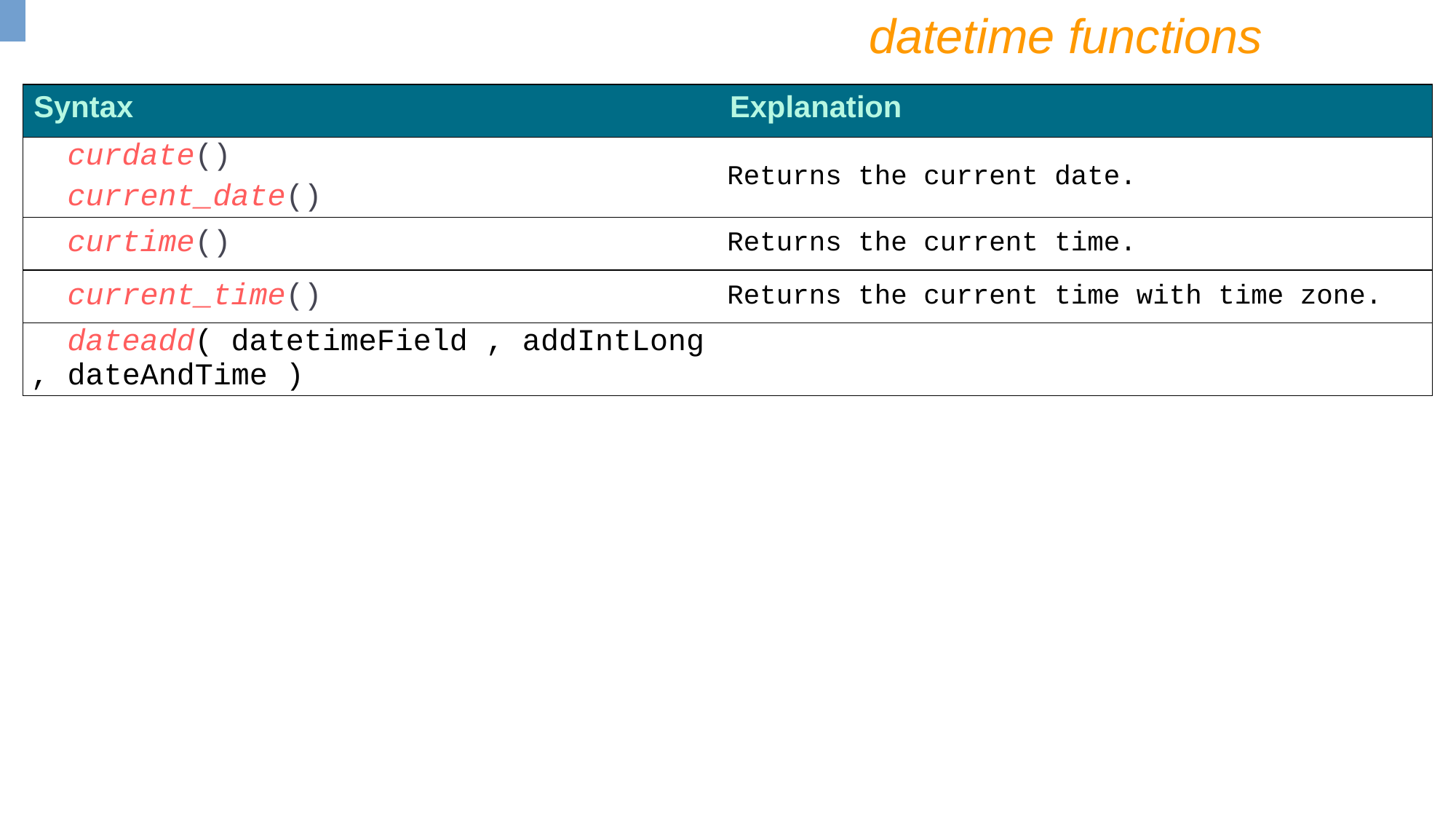

datetime functions
| Syntax | Explanation |
| --- | --- |
| curdate() current\_date() | Returns the current date. |
| curtime() | Returns the current time. |
| current\_time() | Returns the current time with time zone. |
| dateadd( datetimeField , addIntLong , dateAndTime ) |  |